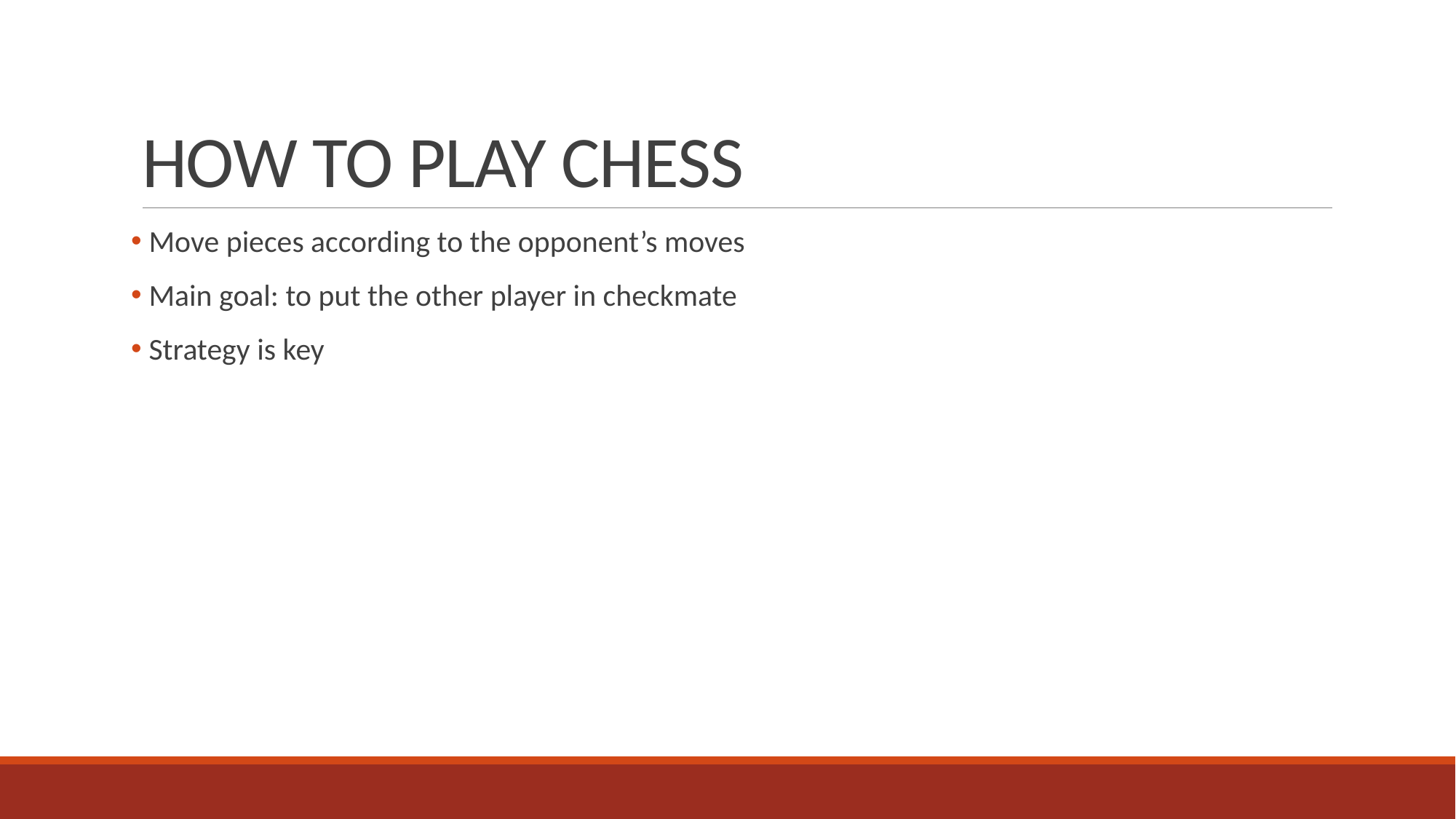

# HOW TO PLAY CHESS
 Move pieces according to the opponent’s moves
 Main goal: to put the other player in checkmate
 Strategy is key